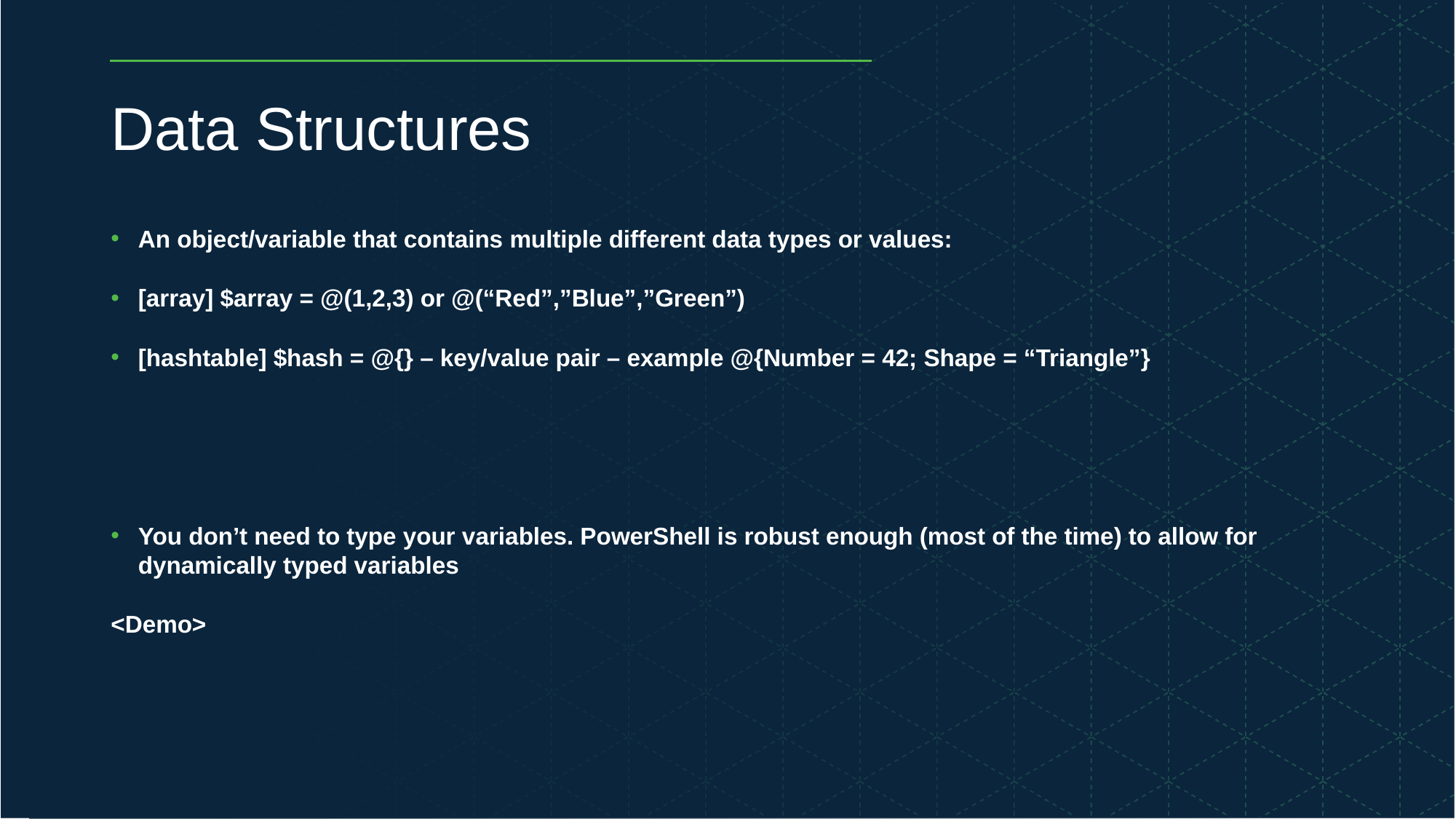

# Data Structures
An object/variable that contains multiple different data types or values:
[array] $array = @(1,2,3) or @(“Red”,”Blue”,”Green”)
[hashtable] $hash = @{} – key/value pair – example @{Number = 42; Shape = “Triangle”}

You don’t need to type your variables. PowerShell is robust enough (most of the time) to allow for dynamically typed variables
<Demo>